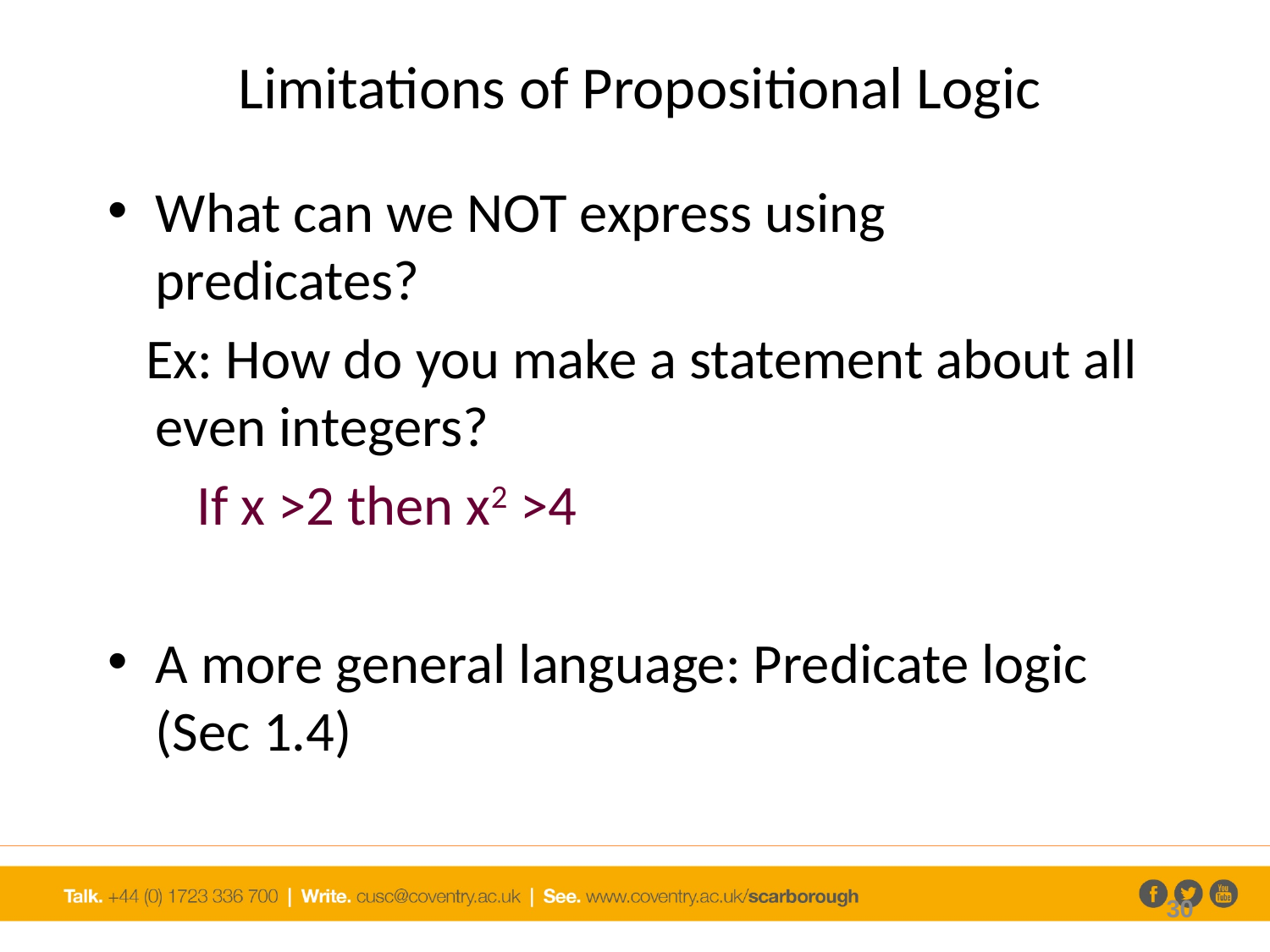

# Limitations of Propositional Logic
What can we NOT express using predicates?
   Ex: How do you make a statement about all even integers?
       If x >2 then x2 >4

A more general language: Predicate logic (Sec 1.4)
30